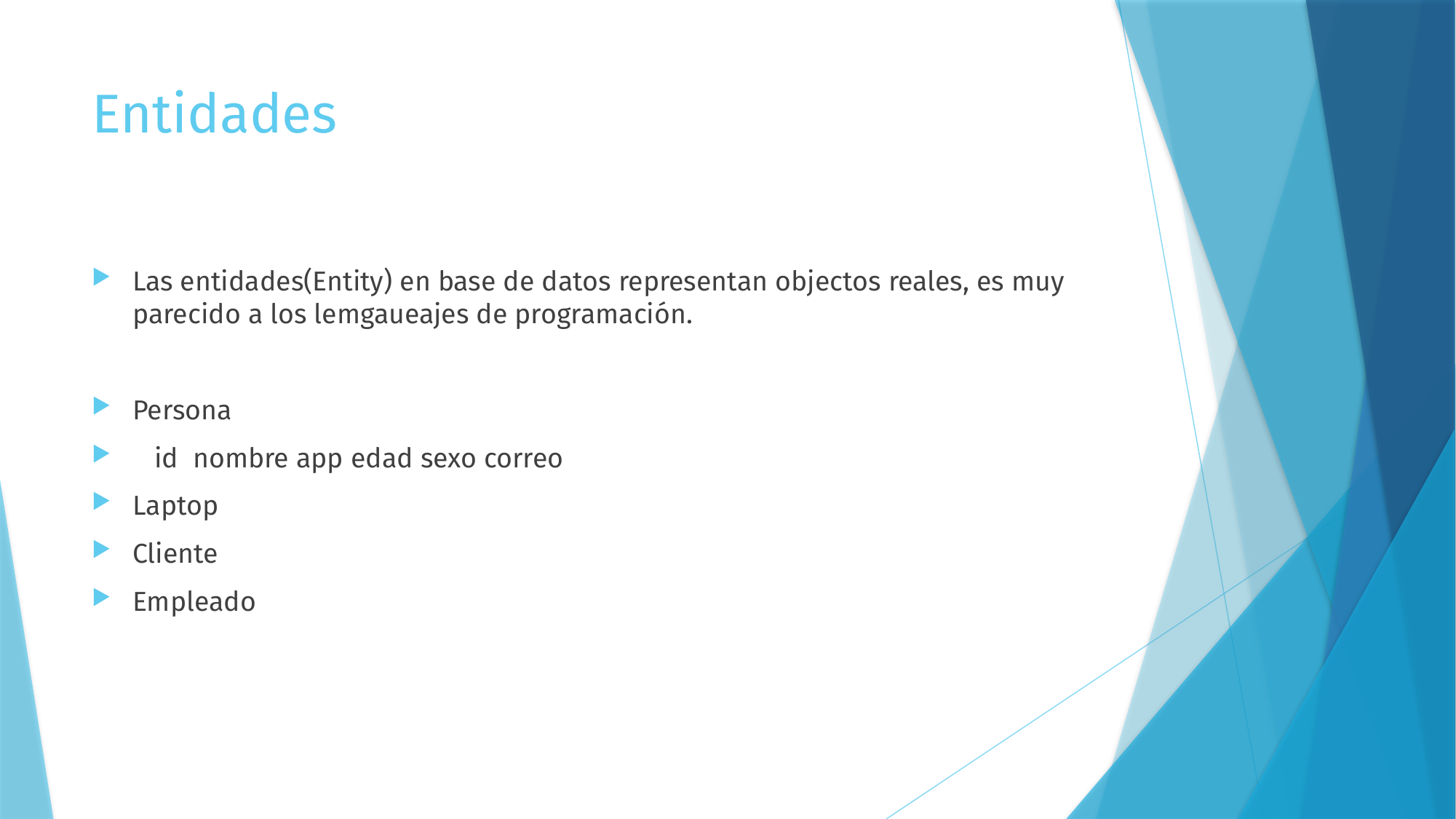

# Entidades
Las entidades(Entity) en base de datos representan objectos reales, es muy parecido a los lemgaueajes de programación.

Persona
   id  nombre app edad sexo correo
Laptop
Cliente
Empleado